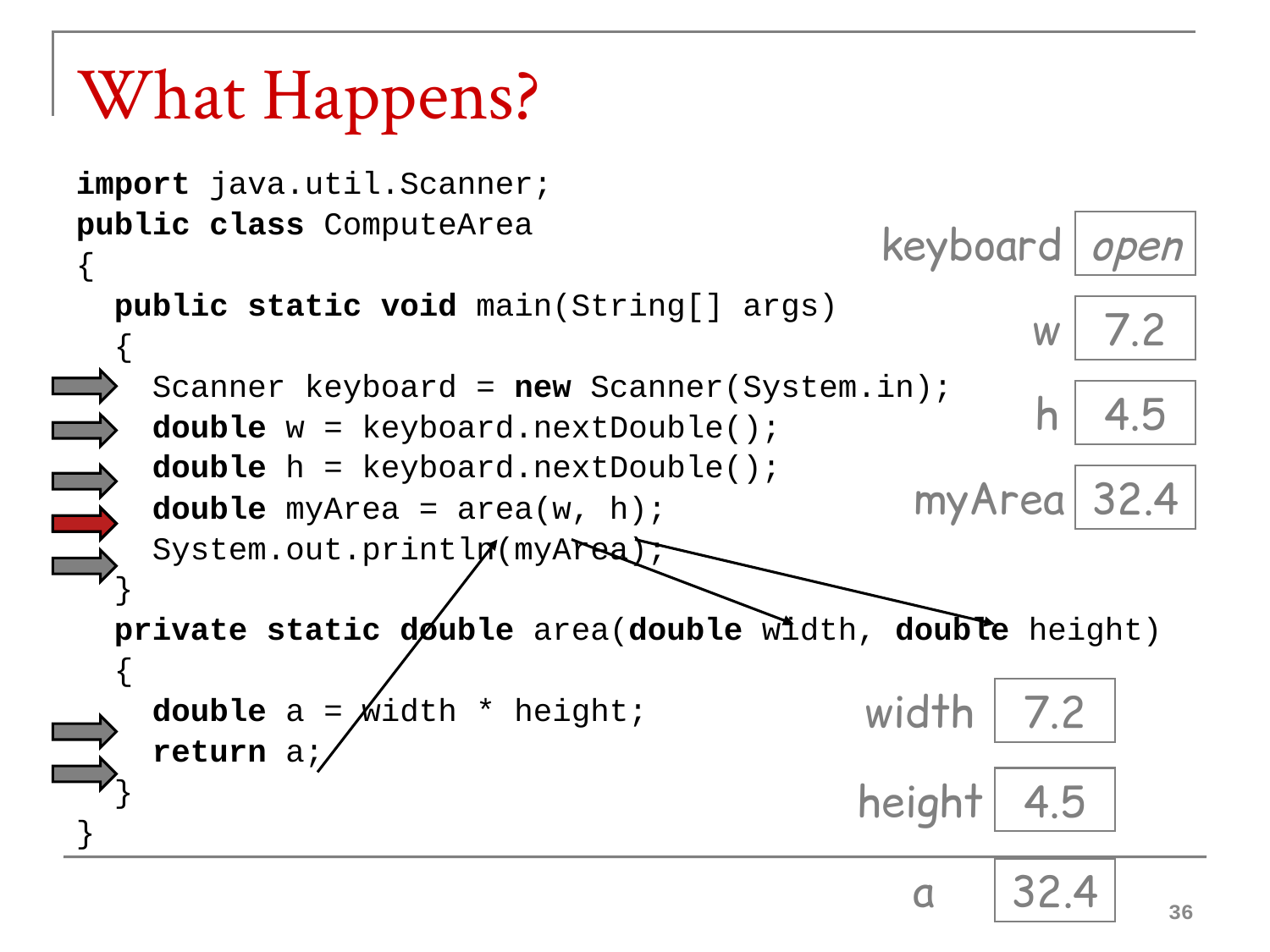

# What Happens?
import java.util.Scanner;
public class ComputeArea
{
  public static void main(String[] args)
  {
    Scanner keyboard = new Scanner(System.in);
    double w = keyboard.nextDouble();
    double h = keyboard.nextDouble();
    double myArea = area(w, h);
    System.out.println(myArea);
  }
  private static double area(double width, double height)
  {
    double a = width * height;
    return a;
  }
}
keyboard
open
w
7.2

h
4.5

myArea
32.4

width
7.2

height
4.5
a
32.4
36